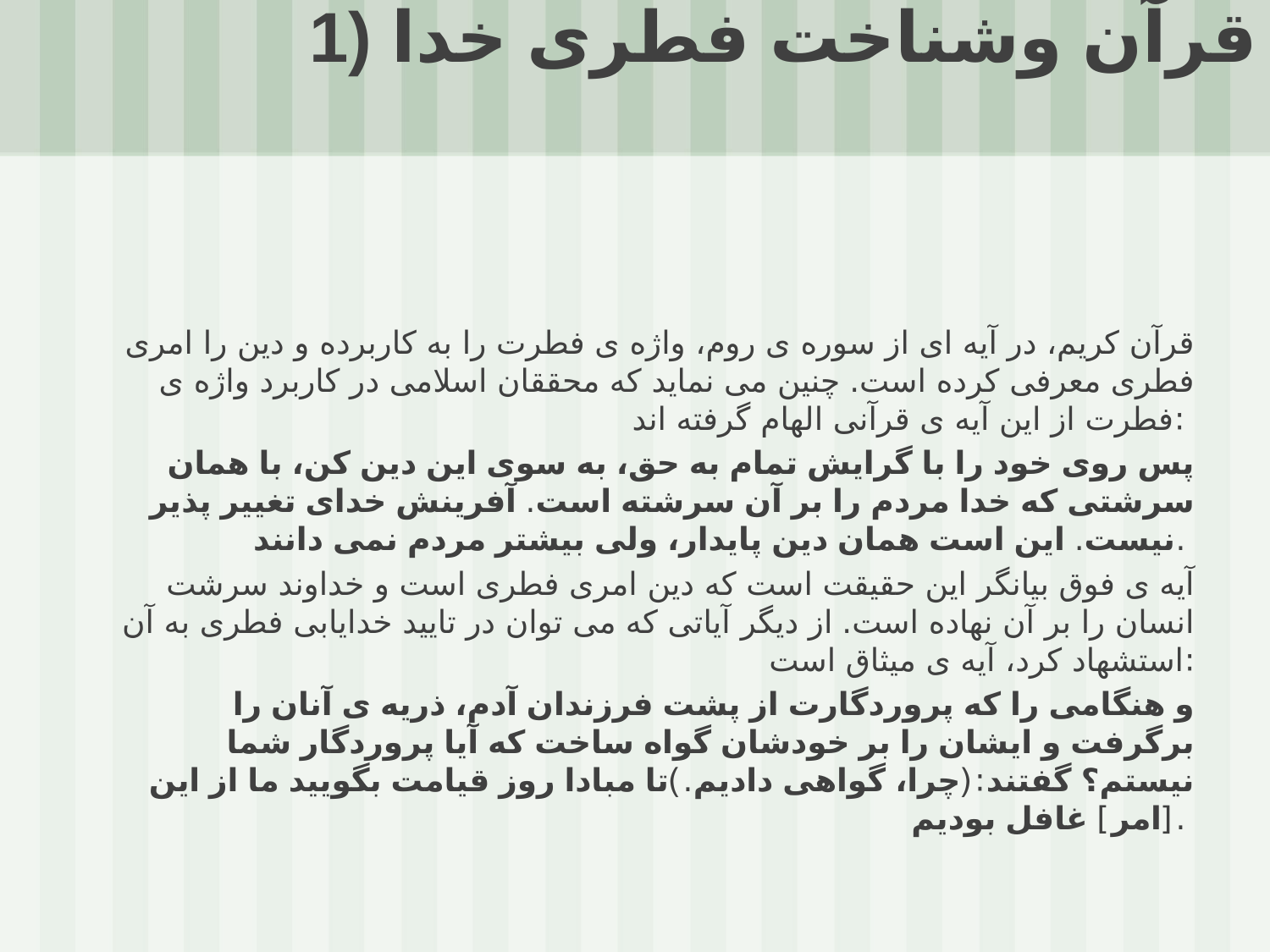

# 1) قرآن وشناخت فطری خدا

قرآن کریم، در آیه ای از سوره ی روم، واژه ی فطرت را به کاربرده و دین را امری فطری معرفی کرده است. چنین می نماید که محققان اسلامی در کاربرد واژه ی فطرت از این آیه ی قرآنی الهام گرفته اند:
پس روی خود را با گرایش تمام به حق، به سوی این دین کن، با همان سرشتی که خدا مردم را بر آن سرشته است. آفرینش خدای تغییر پذیر نیست. این است همان دین پایدار، ولی بیشتر مردم نمی دانند.
آیه ی فوق بیانگر این حقیقت است که دین امری فطری است و خداوند سرشت انسان را بر آن نهاده است. از دیگر آیاتی که می توان در تایید خدایابی فطری به آن استشهاد کرد، آیه ی میثاق است:
 و هنگامی را که پروردگارت از پشت فرزندان آدم، ذریه ی آنان را برگرفت و ایشان را بر خودشان گواه ساخت که آیا پروردگار شما نیستم؟ گفتند:(چرا، گواهی دادیم.)تا مبادا روز قیامت بگویید ما از این [امر] غافل بودیم.